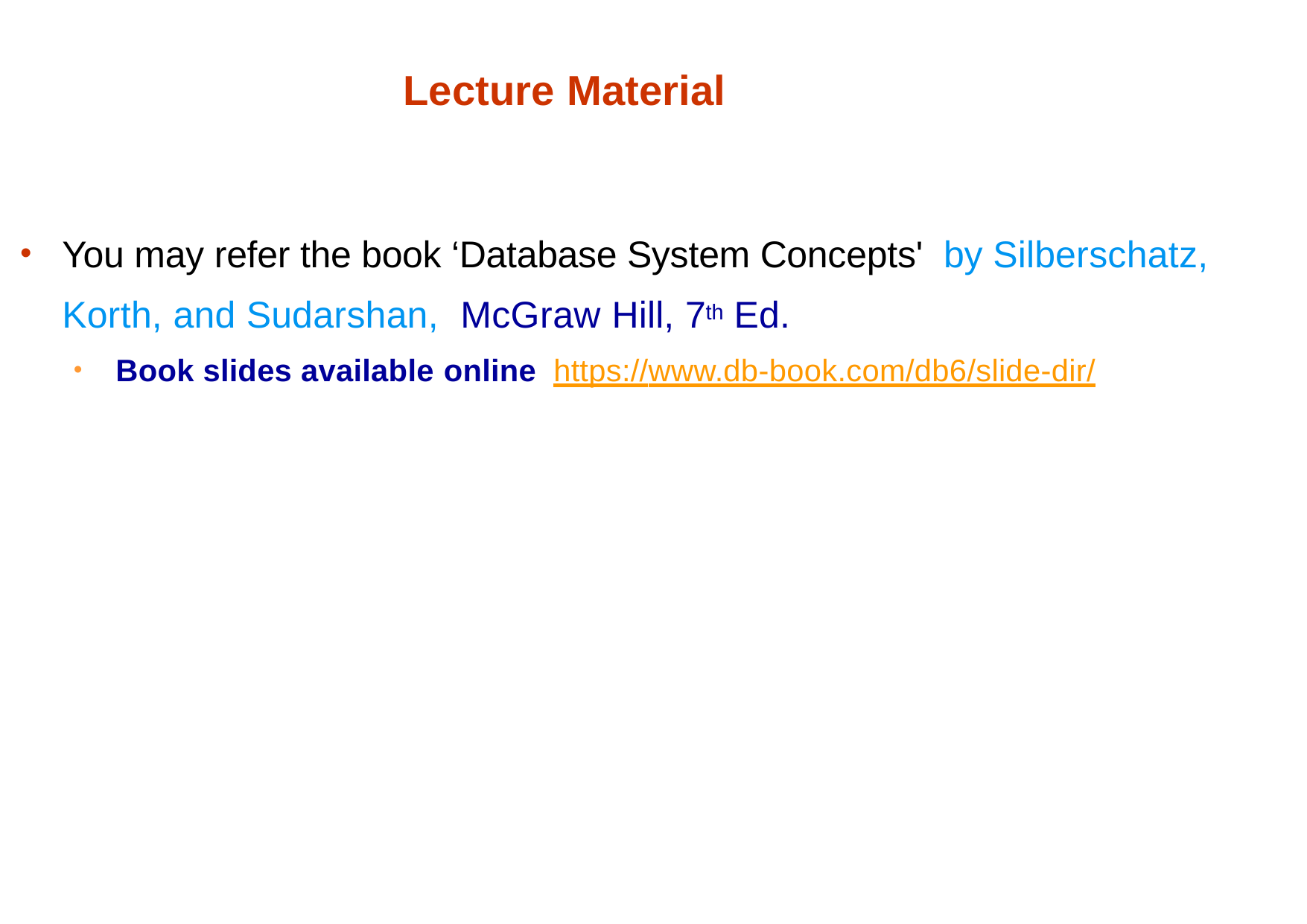

# Lecture Material

You may refer the book ‘Database System Concepts'  by Silberschatz, Korth, and Sudarshan,  McGraw Hill, 7th Ed.
Book slides available online  https://www.db-book.com/db6/slide-dir/